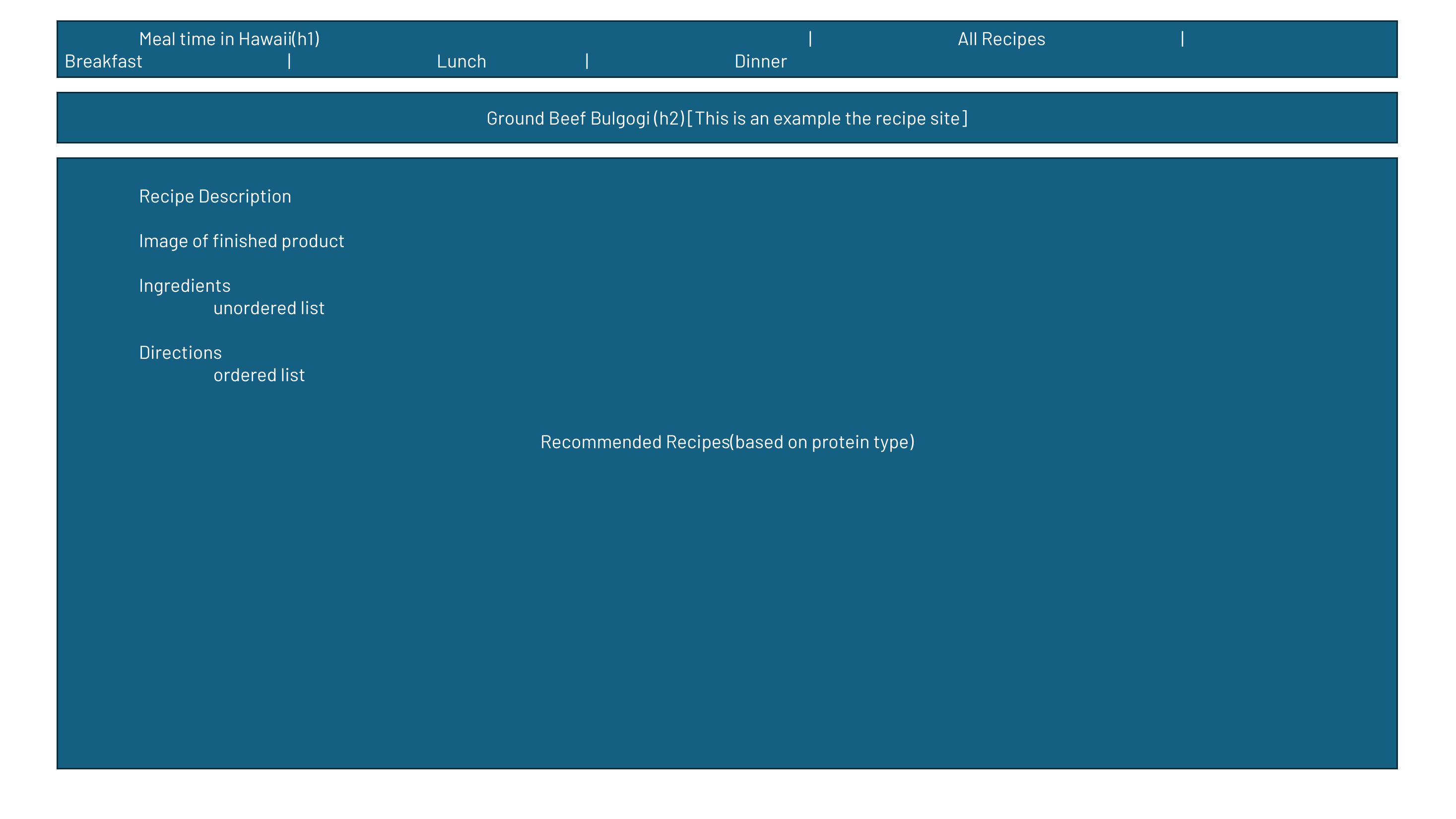

Meal time in Hawaii(h1)							|		All Recipes		|		Breakfast		|		Lunch		|		Dinner
Ground Beef Bulgogi (h2) [This is an example the recipe site]

	Recipe Description

	Image of finished product

	Ingredients
		unordered list

	Directions
		ordered list

Recommended Recipes(based on protein type)